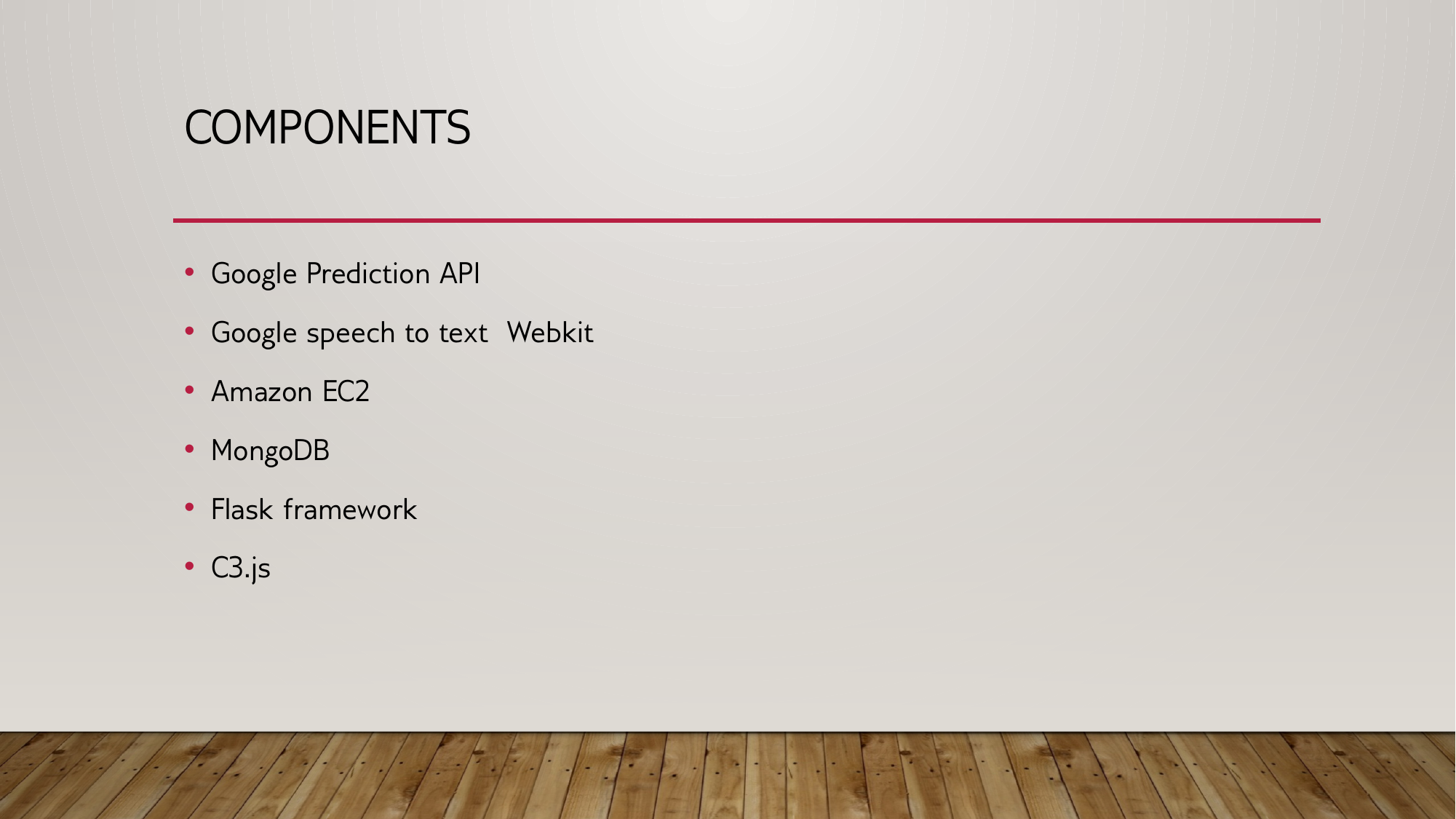

# Components
Google Prediction API
Google speech to text  Webkit
Amazon EC2
MongoDB
Flask framework
C3.js